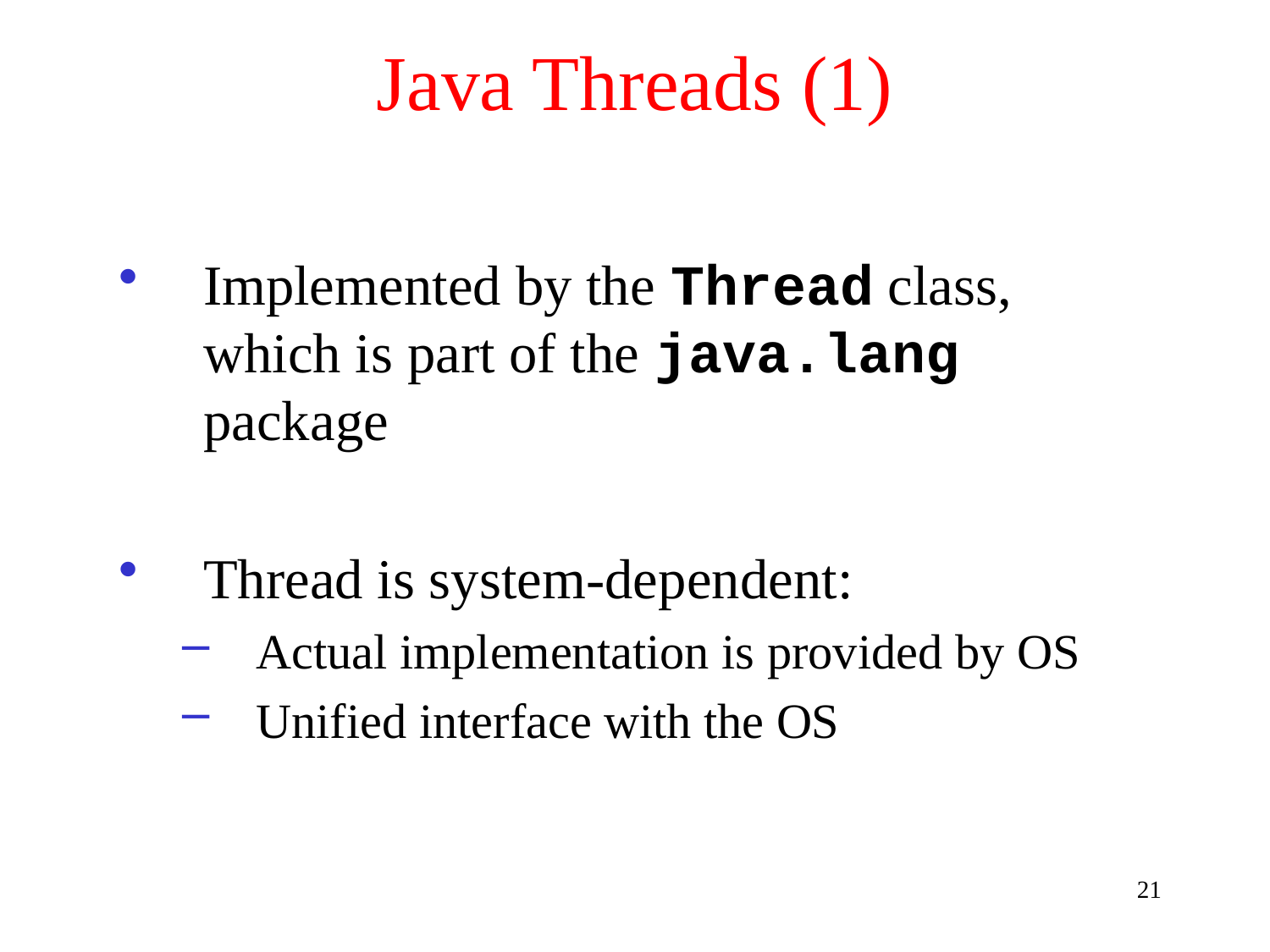

# Java Threads (1)
Implemented by the Thread class, which is part of the java.lang package

Thread is system-dependent:
Actual implementation is provided by OS
Unified interface with the OS
21